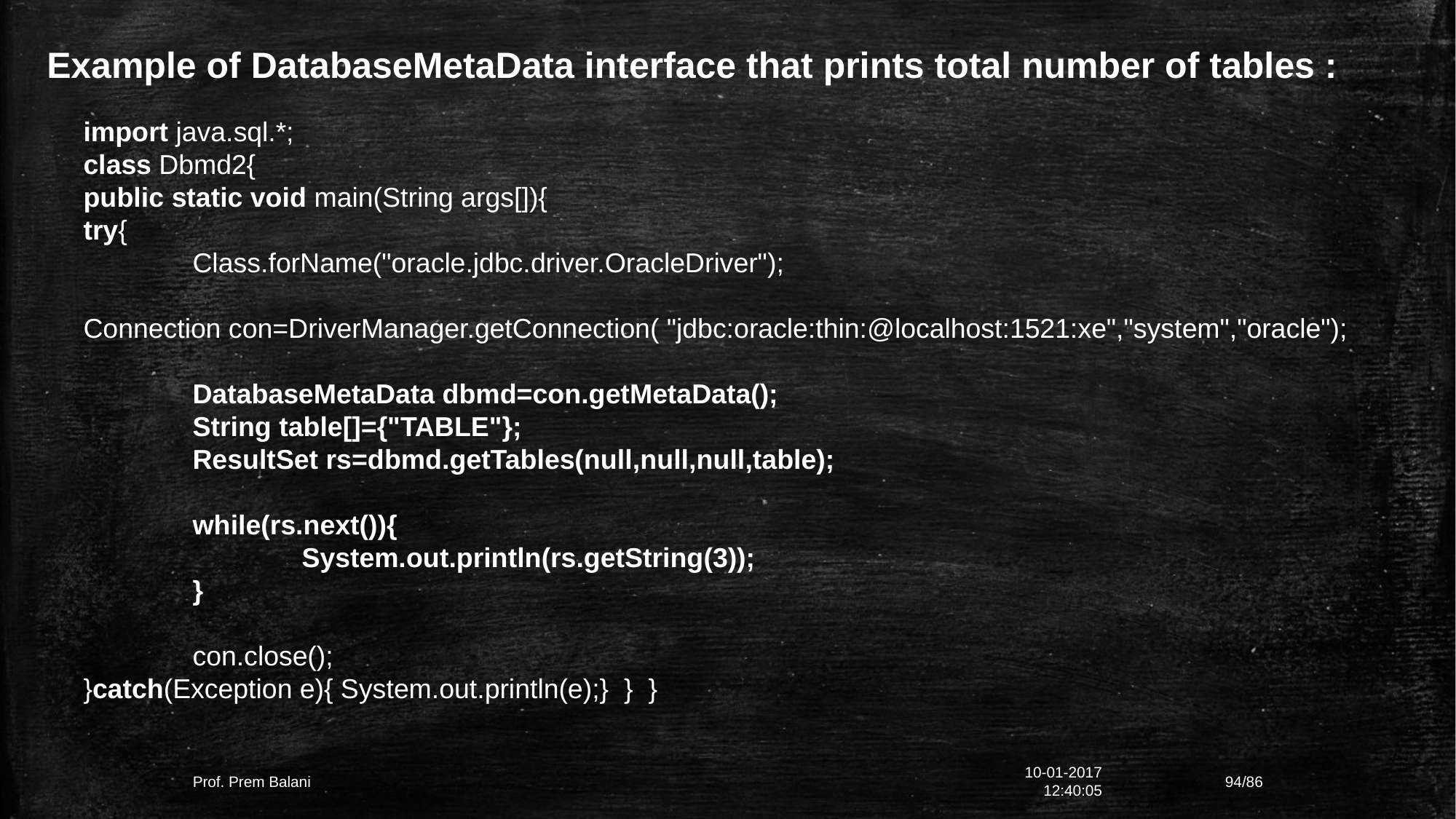

Example of DatabaseMetaData interface that prints total number of tables :
import java.sql.*;
class Dbmd2{
public static void main(String args[]){
try{
	Class.forName("oracle.jdbc.driver.OracleDriver");
  	Connection con=DriverManager.getConnection( "jdbc:oracle:thin:@localhost:1521:xe","system","oracle");

	DatabaseMetaData dbmd=con.getMetaData();
	String table[]={"TABLE"};
	ResultSet rs=dbmd.getTables(null,null,null,table);

	while(rs.next()){
		System.out.println(rs.getString(3));
	}

	con.close();
}catch(Exception e){ System.out.println(e);}  }  }
Prof. Prem Balani
10-01-2017 12:40:05
94/86